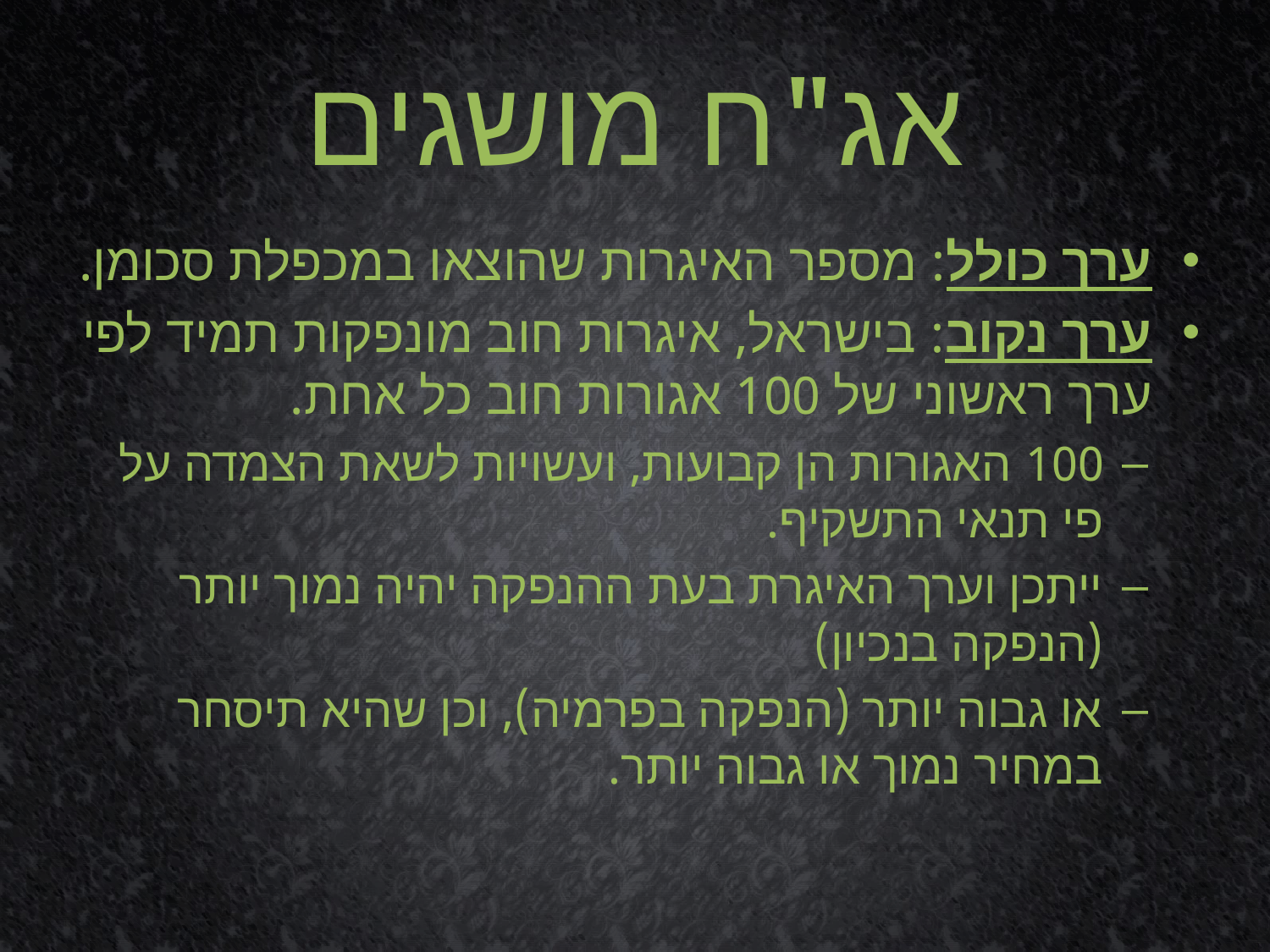

# אג"ח מושגים
ערך כולל: מספר האיגרות שהוצאו במכפלת סכומן.
ערך נקוב: בישראל, איגרות חוב מונפקות תמיד לפי ערך ראשוני של 100 אגורות חוב כל אחת.
100 האגורות הן קבועות, ועשויות לשאת הצמדה על פי תנאי התשקיף.
ייתכן וערך האיגרת בעת ההנפקה יהיה נמוך יותר (הנפקה בנכיון)
או גבוה יותר (הנפקה בפרמיה), וכן שהיא תיסחר במחיר נמוך או גבוה יותר.